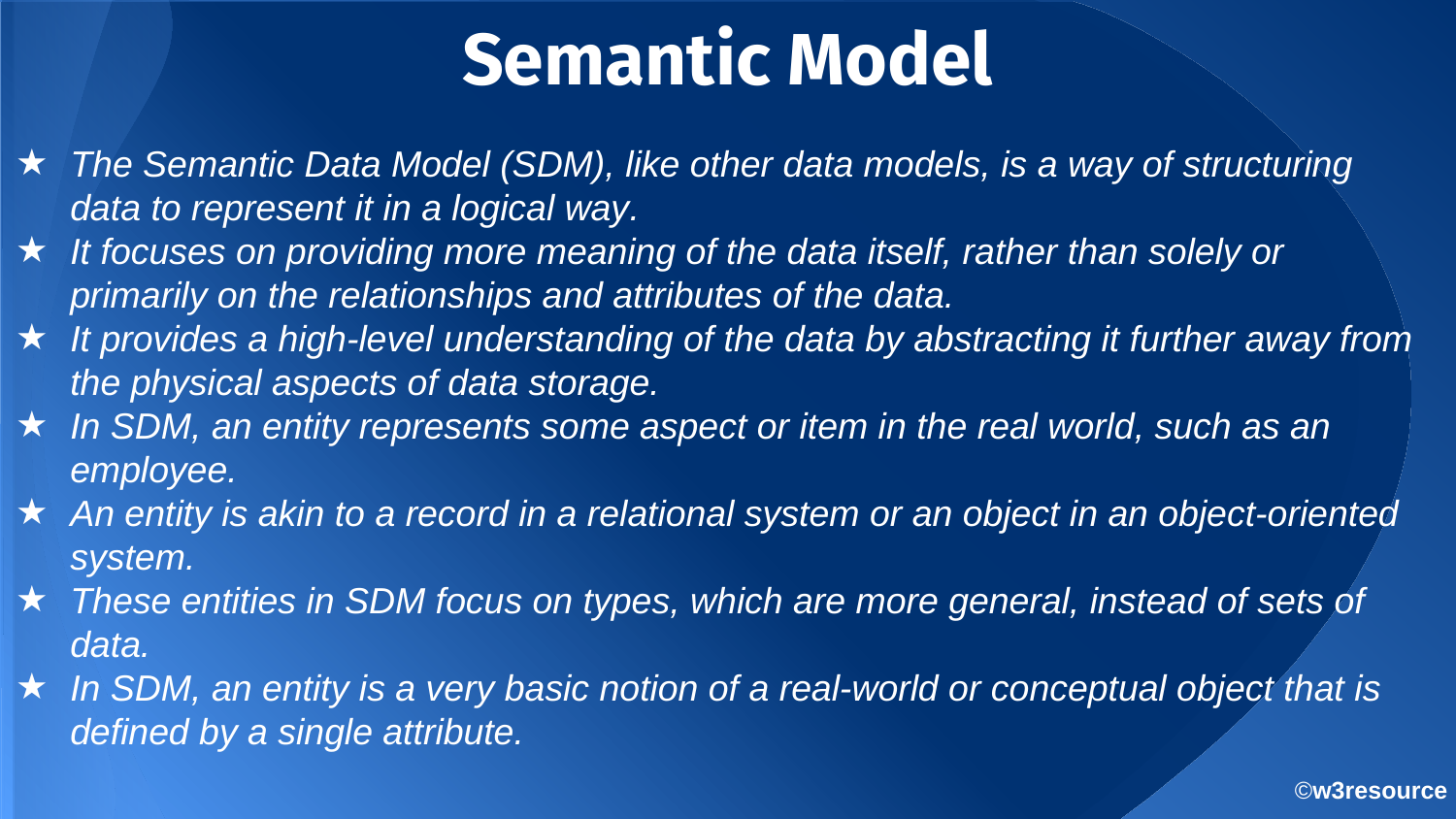

# Semantic Model
The Semantic Data Model (SDM), like other data models, is a way of structuring data to represent it in a logical way.
It focuses on providing more meaning of the data itself, rather than solely or primarily on the relationships and attributes of the data.
It provides a high-level understanding of the data by abstracting it further away from the physical aspects of data storage.
In SDM, an entity represents some aspect or item in the real world, such as an employee.
An entity is akin to a record in a relational system or an object in an object-oriented system.
These entities in SDM focus on types, which are more general, instead of sets of data.
In SDM, an entity is a very basic notion of a real-world or conceptual object that is defined by a single attribute.

©w3resource